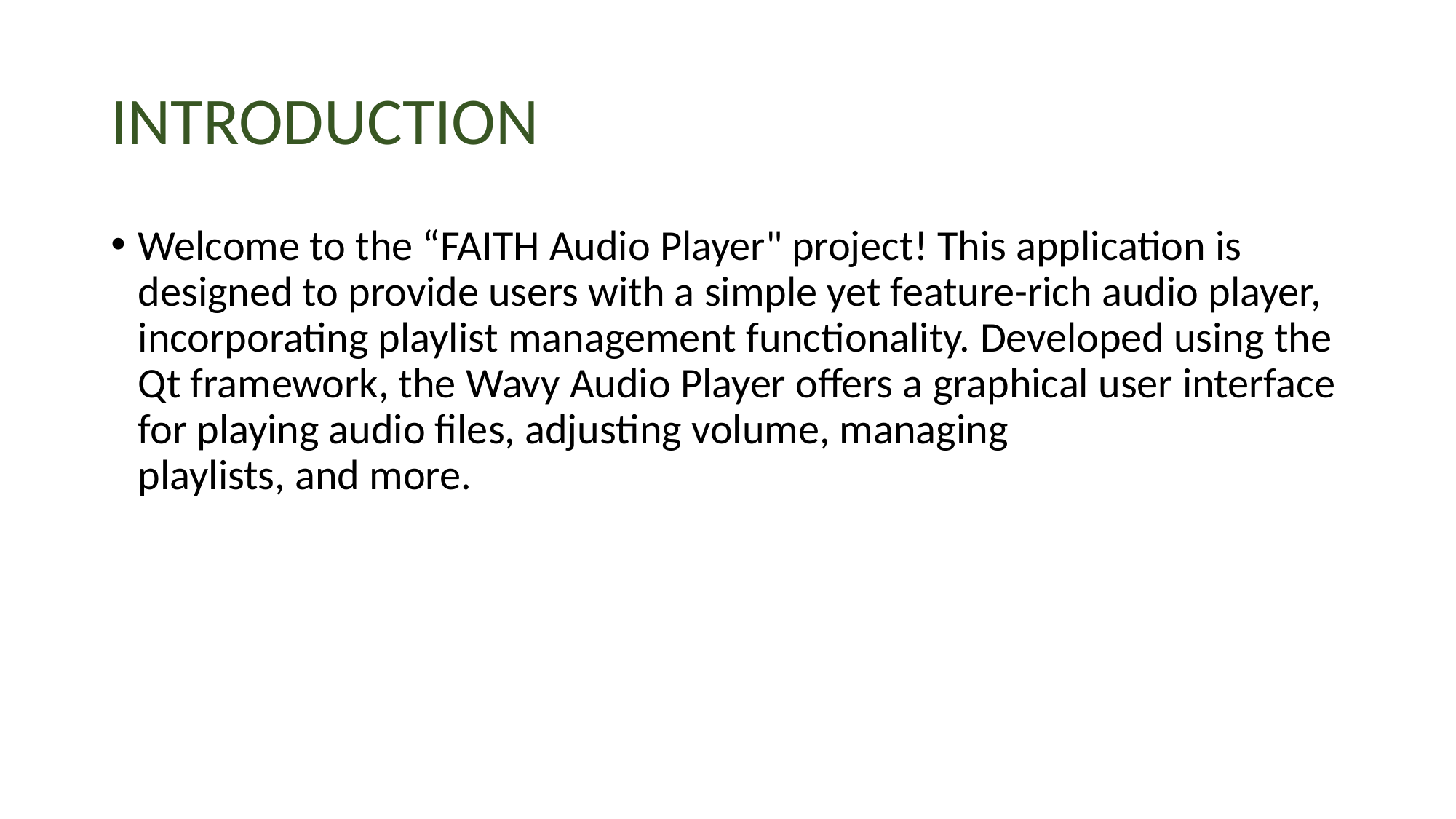

# INTRODUCTION
Welcome to the “FAITH Audio Player" project! This application is designed to provide users with a simple yet feature-rich audio player, incorporating playlist management functionality. Developed using the Qt framework, the Wavy Audio Player offers a graphical user interface for playing audio files, adjusting volume, managing playlists, and more.